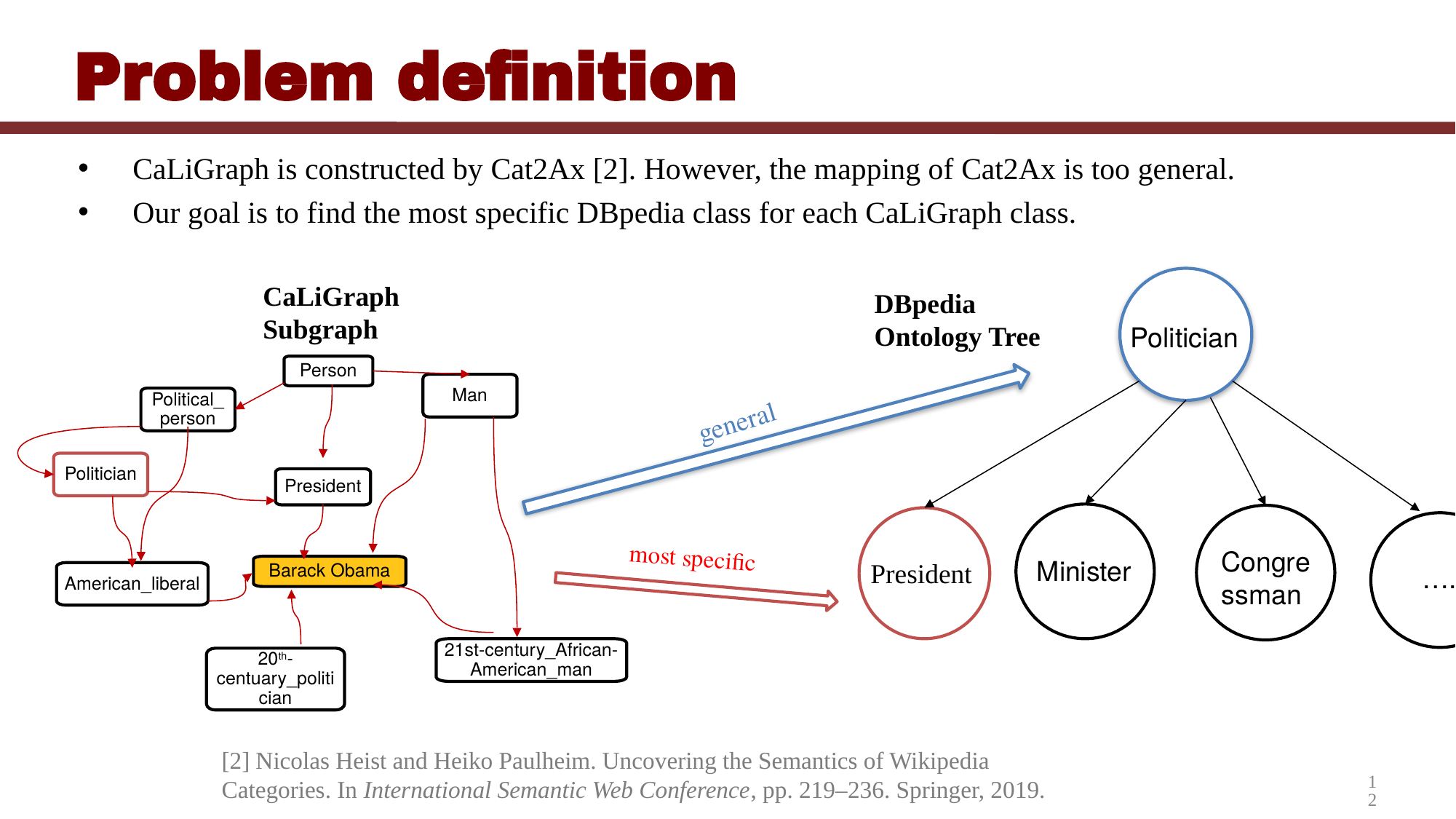

# Problem definition
CaLiGraph is constructed by Cat2Ax [2]. However, the mapping of Cat2Ax is too general.
Our goal is to find the most specific DBpedia class for each CaLiGraph class.

CaLiGraph Subgraph
DBpedia Ontology Tree
Politician
Person
Man
Political_person
general

Politician
President

Congressman
most specific

President
Minister
….
Barack Obama
American_liberal
21st-century_African-American_man
20th-centuary_politician
[2] Nicolas Heist and Heiko Paulheim. Uncovering the Semantics of Wikipedia Categories. In International Semantic Web Conference, pp. 219–236. Springer, 2019.

12